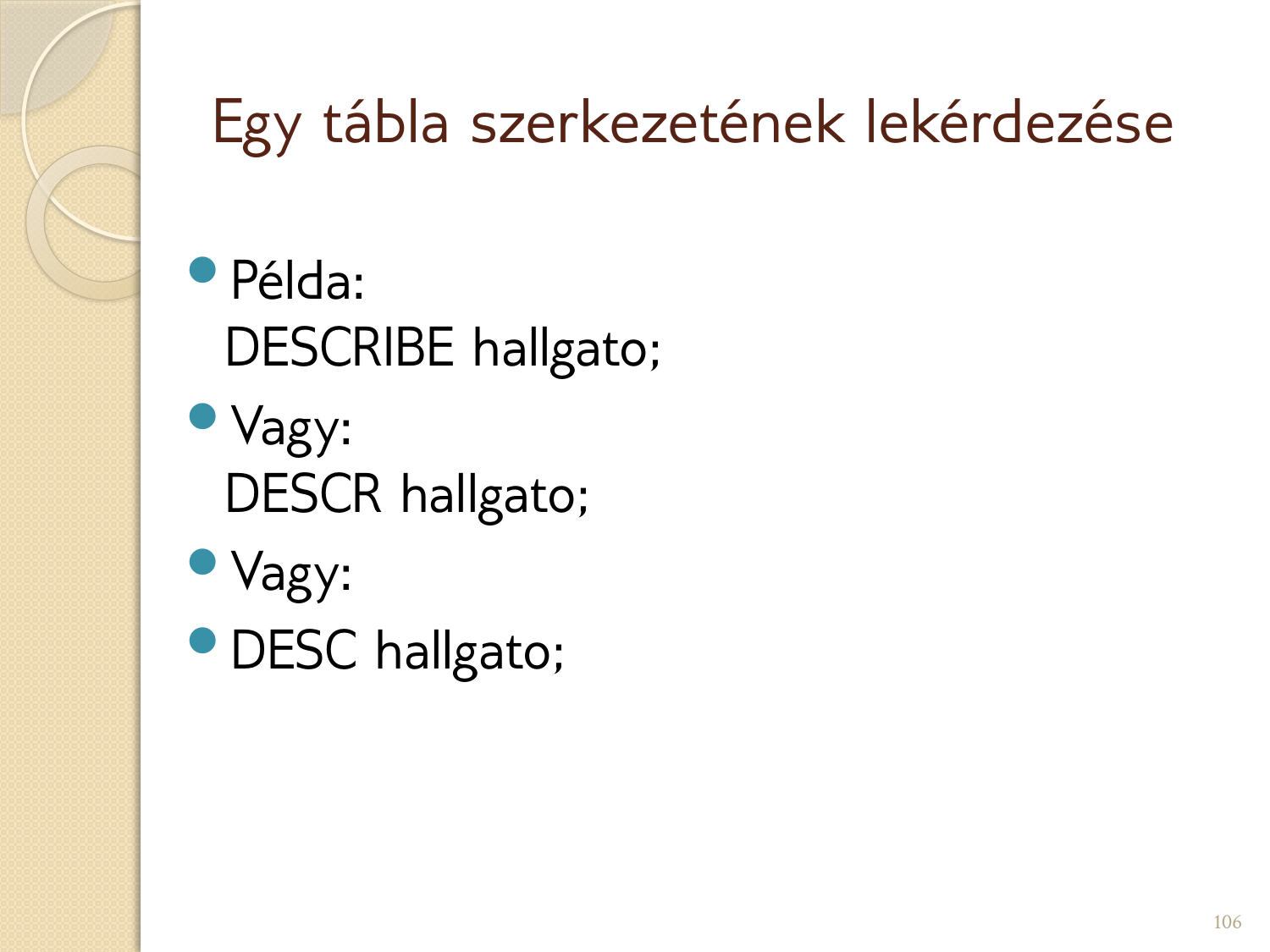

# Egy tábla szerkezetének lekérdezése
Példa:
DESCRIBE hallgato;
Vagy:
DESCR hallgato;
Vagy:
DESC hallgato;
106